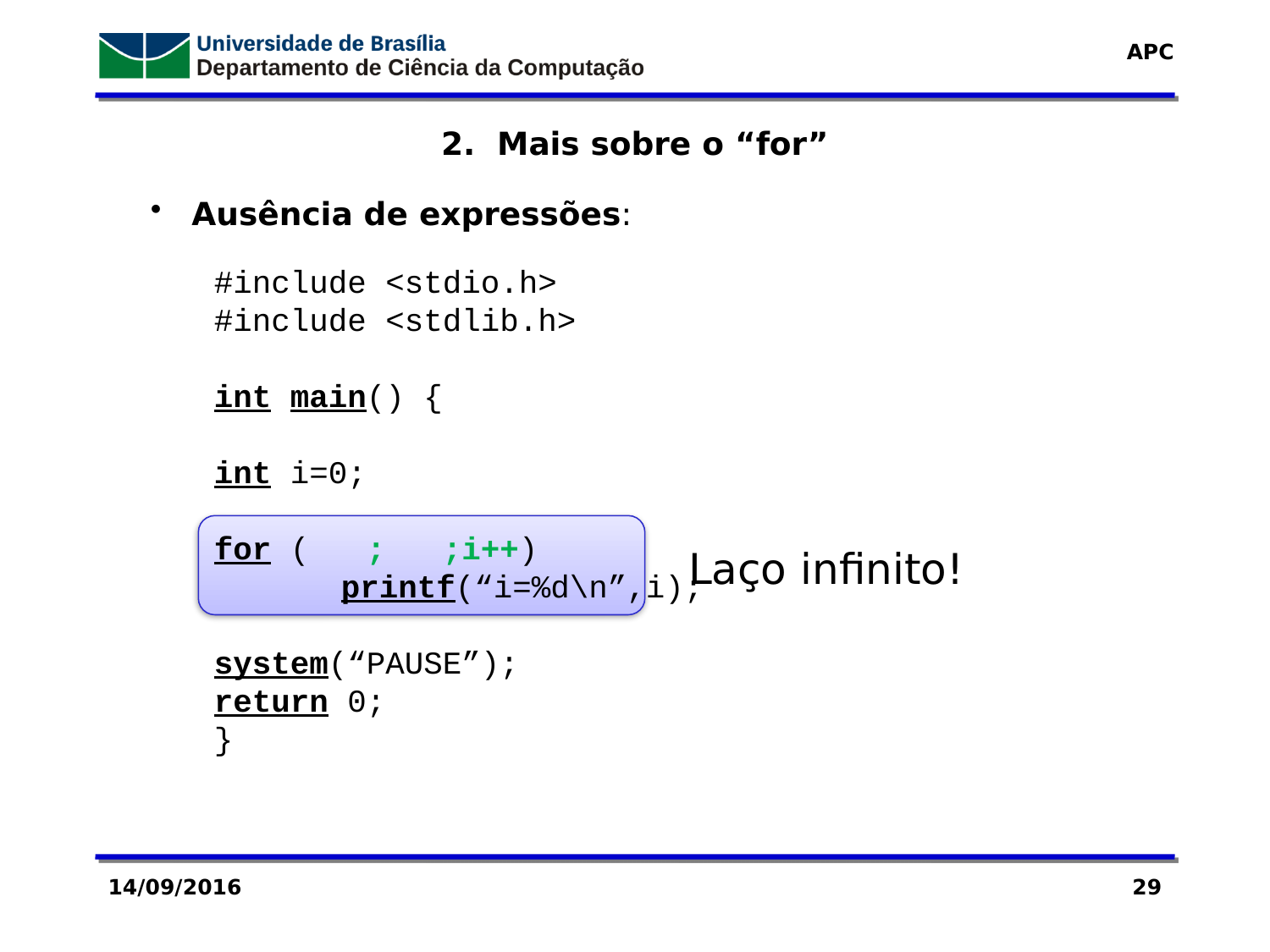

2.  Mais sobre o “for”
 Ausência de expressões:

#include <stdio.h>
#include <stdlib.h>

int main() {

int i=0;

for (   ;   ;i++)
	printf(“i=%d\n”,i);

system(“PAUSE”);
return 0;
}

Laço infinito!
14/09/2016
29